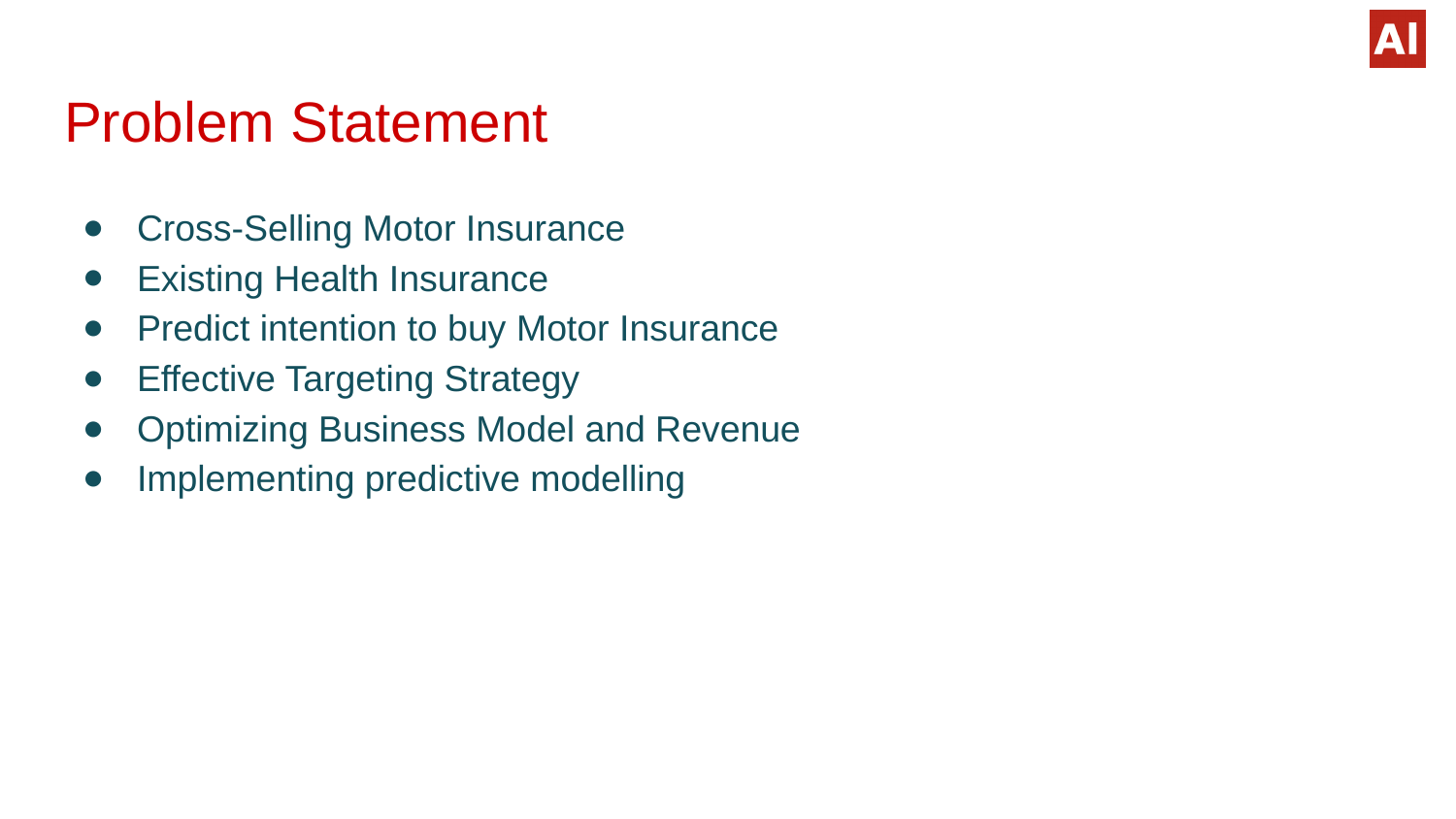

# Problem Statement
Cross-Selling Motor Insurance
Existing Health Insurance
Predict intention to buy Motor Insurance
Effective Targeting Strategy
Optimizing Business Model and Revenue
Implementing predictive modelling